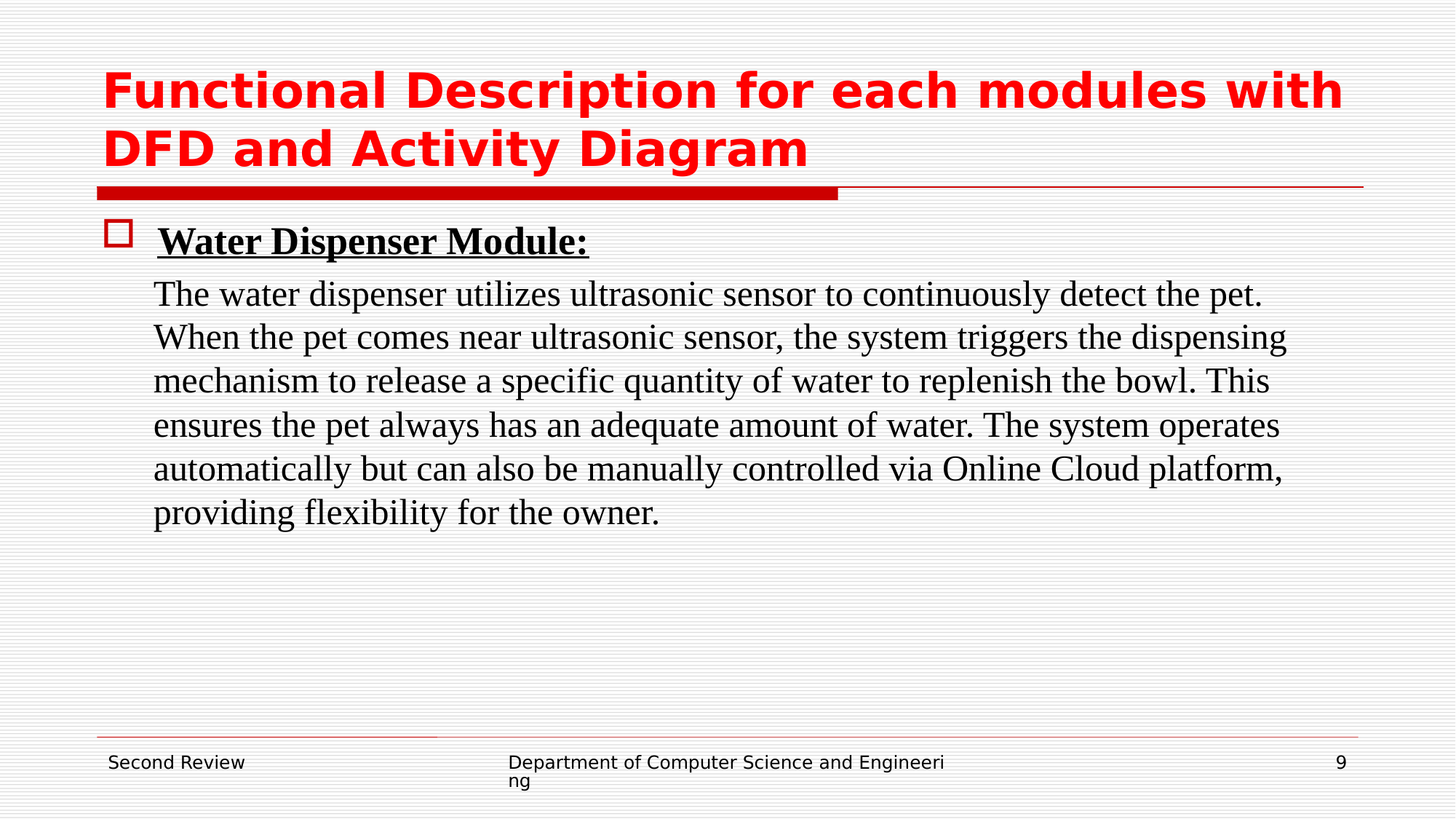

# Functional Description for each modules with DFD and Activity Diagram
Water Dispenser Module:
The water dispenser utilizes ultrasonic sensor to continuously detect the pet. When the pet comes near ultrasonic sensor, the system triggers the dispensing mechanism to release a specific quantity of water to replenish the bowl. This ensures the pet always has an adequate amount of water. The system operates automatically but can also be manually controlled via Online Cloud platform, providing flexibility for the owner.

Second Review
Department of Computer Science and Engineering
9